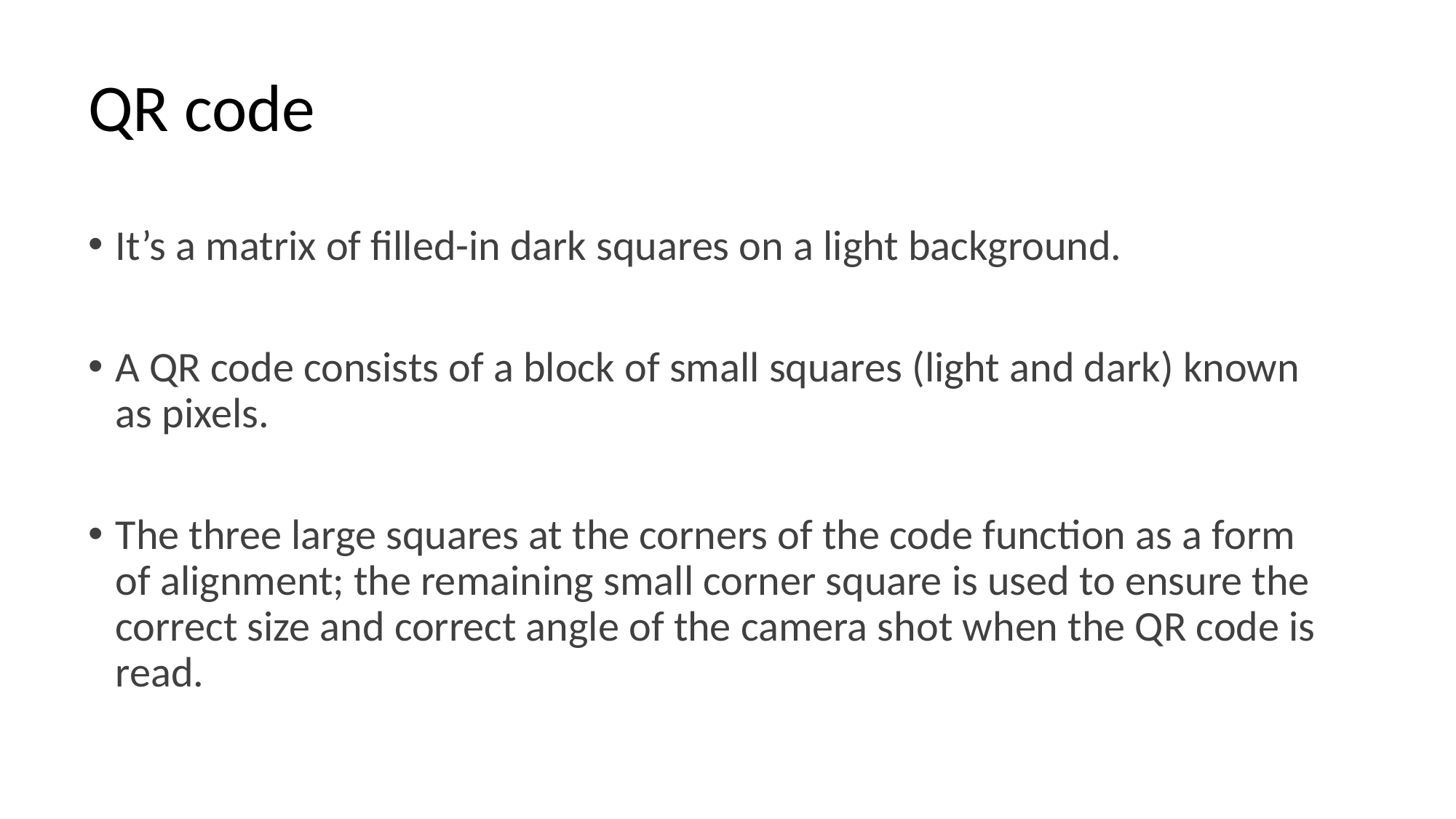

# QR code
It’s a matrix of filled-in dark squares on a light background.

A QR code consists of a block of small squares (light and dark) known as pixels.

The three large squares at the corners of the code function as a form of alignment; the remaining small corner square is used to ensure the correct size and correct angle of the camera shot when the QR code is read.